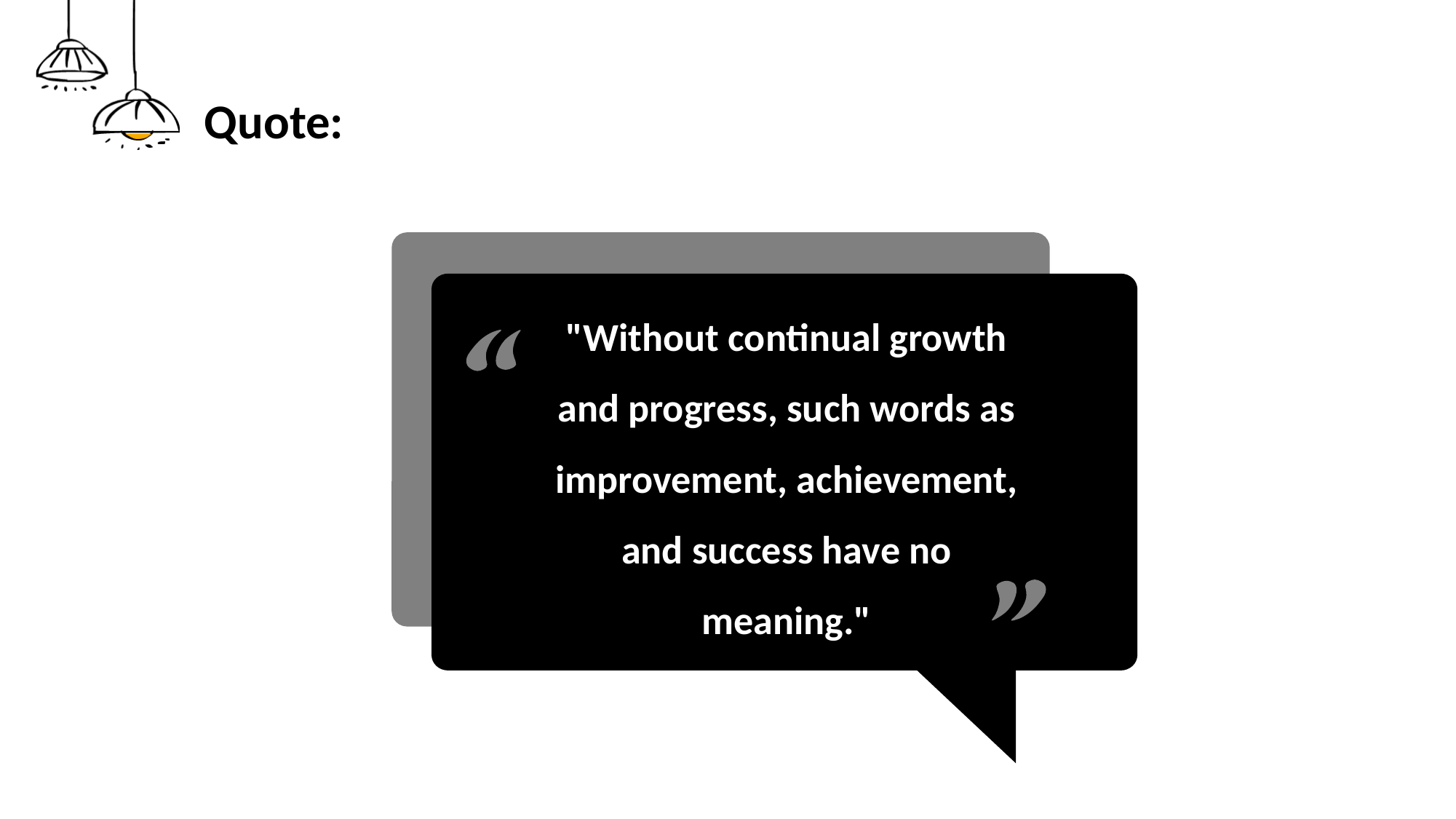

# Quote:

"Without continual growth and progress, such words as improvement, achievement, and success have no meaning."